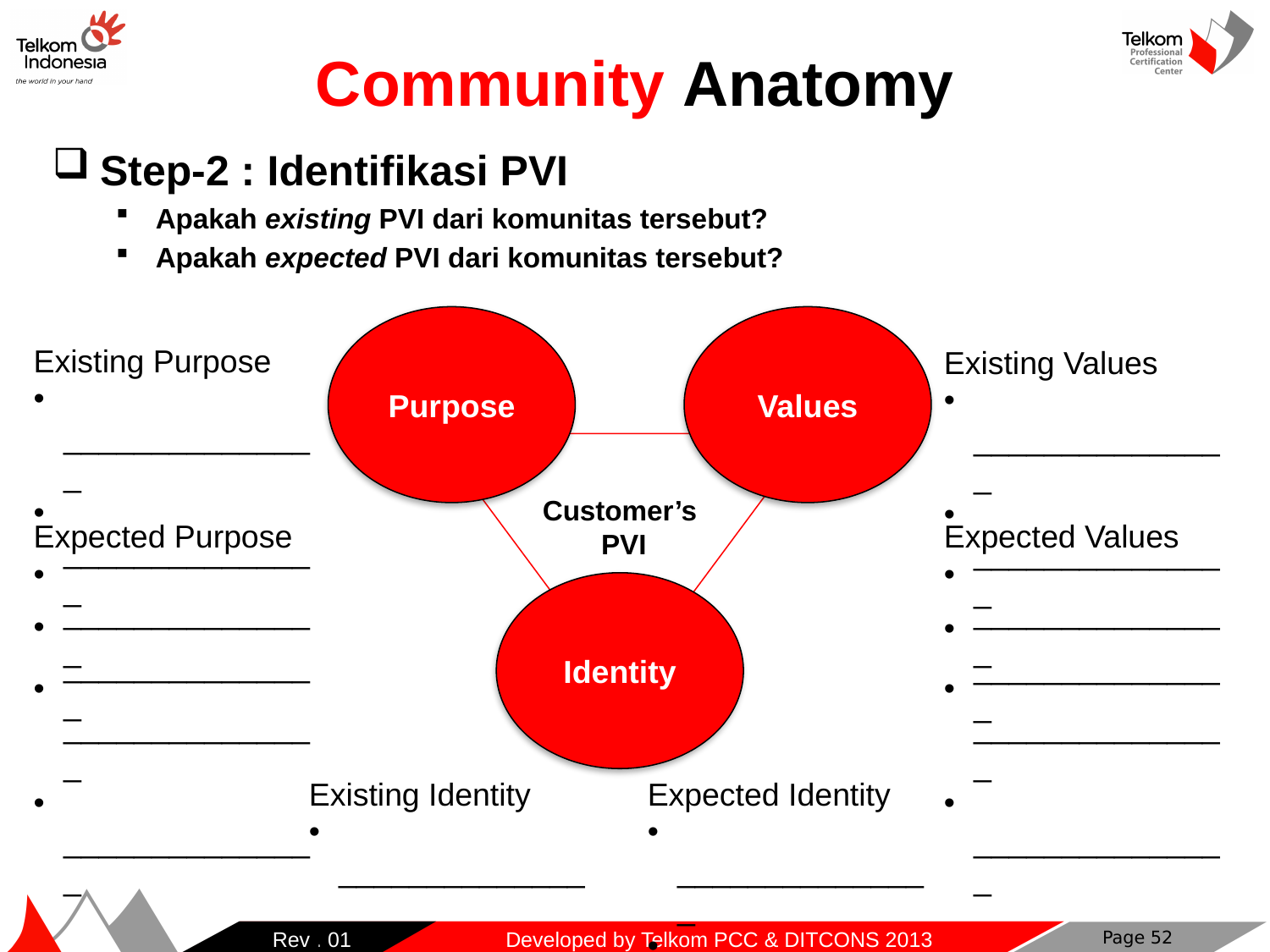

# Community Anatomy
Step-2 : Identifikasi PVI
Apakah existing PVI dari komunitas tersebut?
Apakah expected PVI dari komunitas tersebut?

Purpose
Values
Identity
Customer’s
PVI
Existing Purpose
 _______________
 _______________
 _______________
Existing Values
 _______________
 _______________
 _______________

Expected Purpose
 _______________
 _______________
 _______________
Expected Values
 _______________
 _______________
 _______________
Existing Identity
 _______________
 _______________
 _______________
Expected Identity
 _______________
 _______________
 _______________